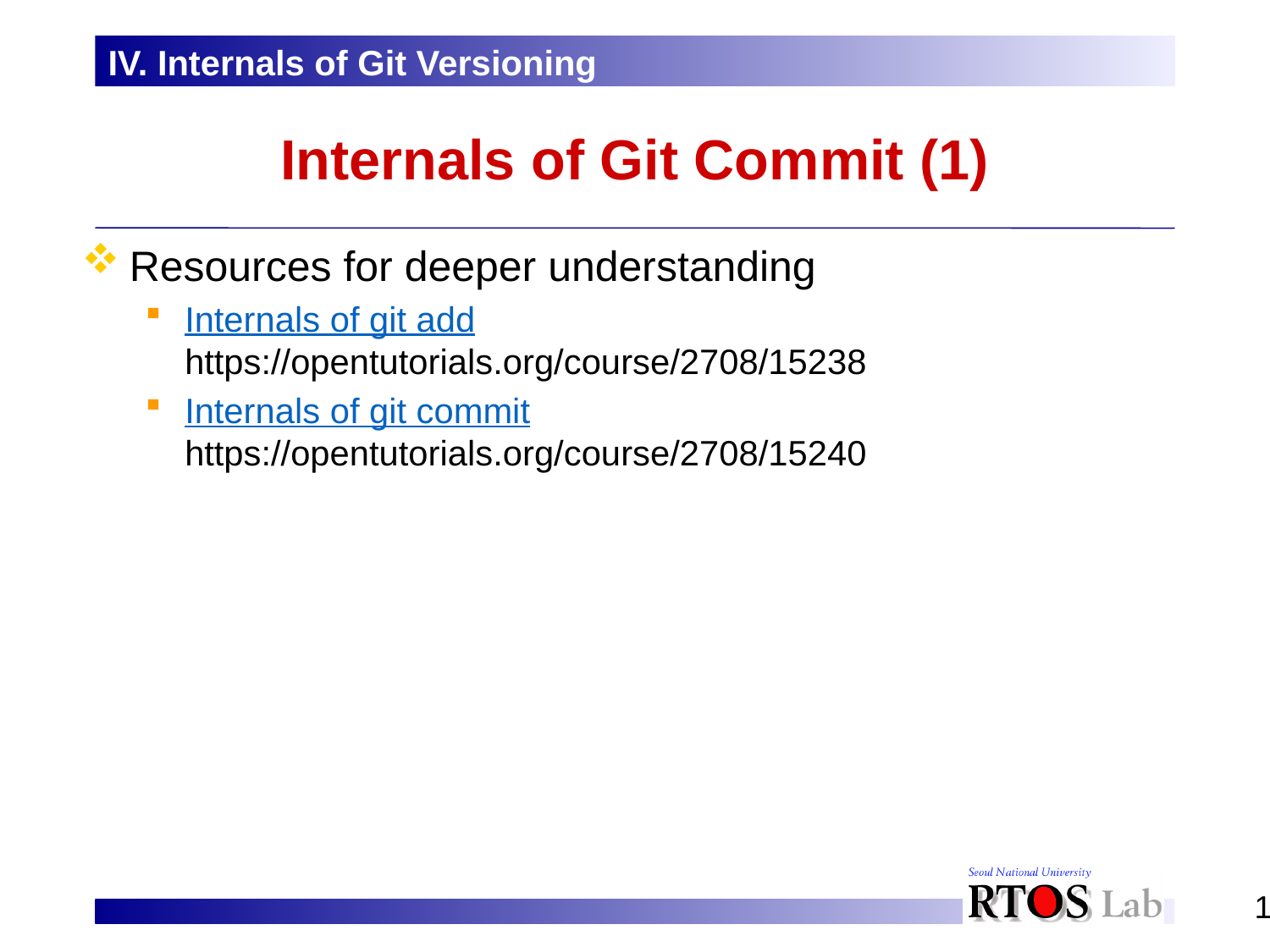

IV. Internals of Git Versioning
# Internals of Git Commit (1)
Resources for deeper understanding
Internals of git add
https://opentutorials.org/course/2708/15238
Internals of git commit
https://opentutorials.org/course/2708/15240